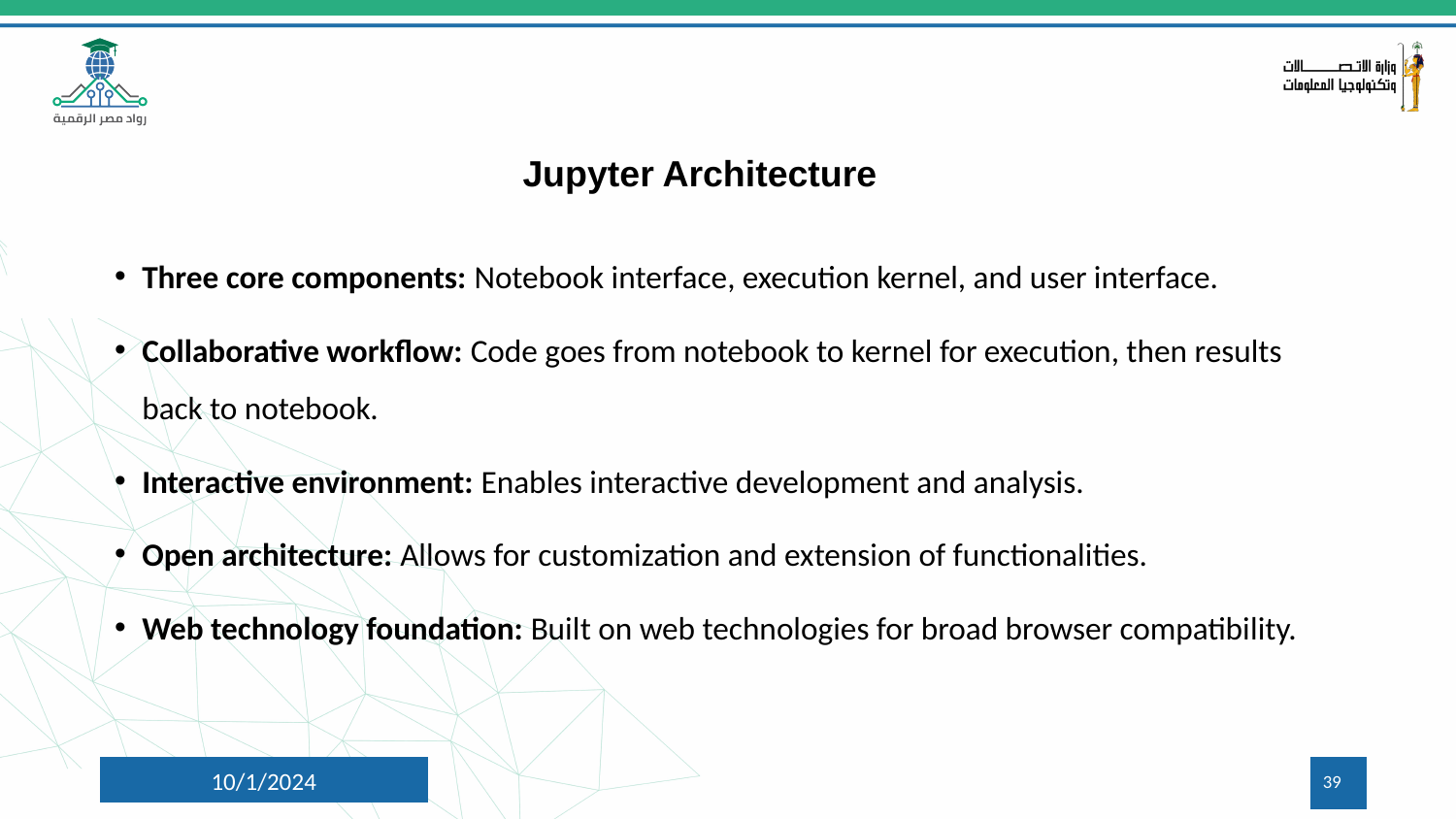

Jupyter Architecture
Three core components: Notebook interface, execution kernel, and user interface.
Collaborative workflow: Code goes from notebook to kernel for execution, then results back to notebook.
Interactive environment: Enables interactive development and analysis.
Open architecture: Allows for customization and extension of functionalities.
Web technology foundation: Built on web technologies for broad browser compatibility.
10/1/2024

39